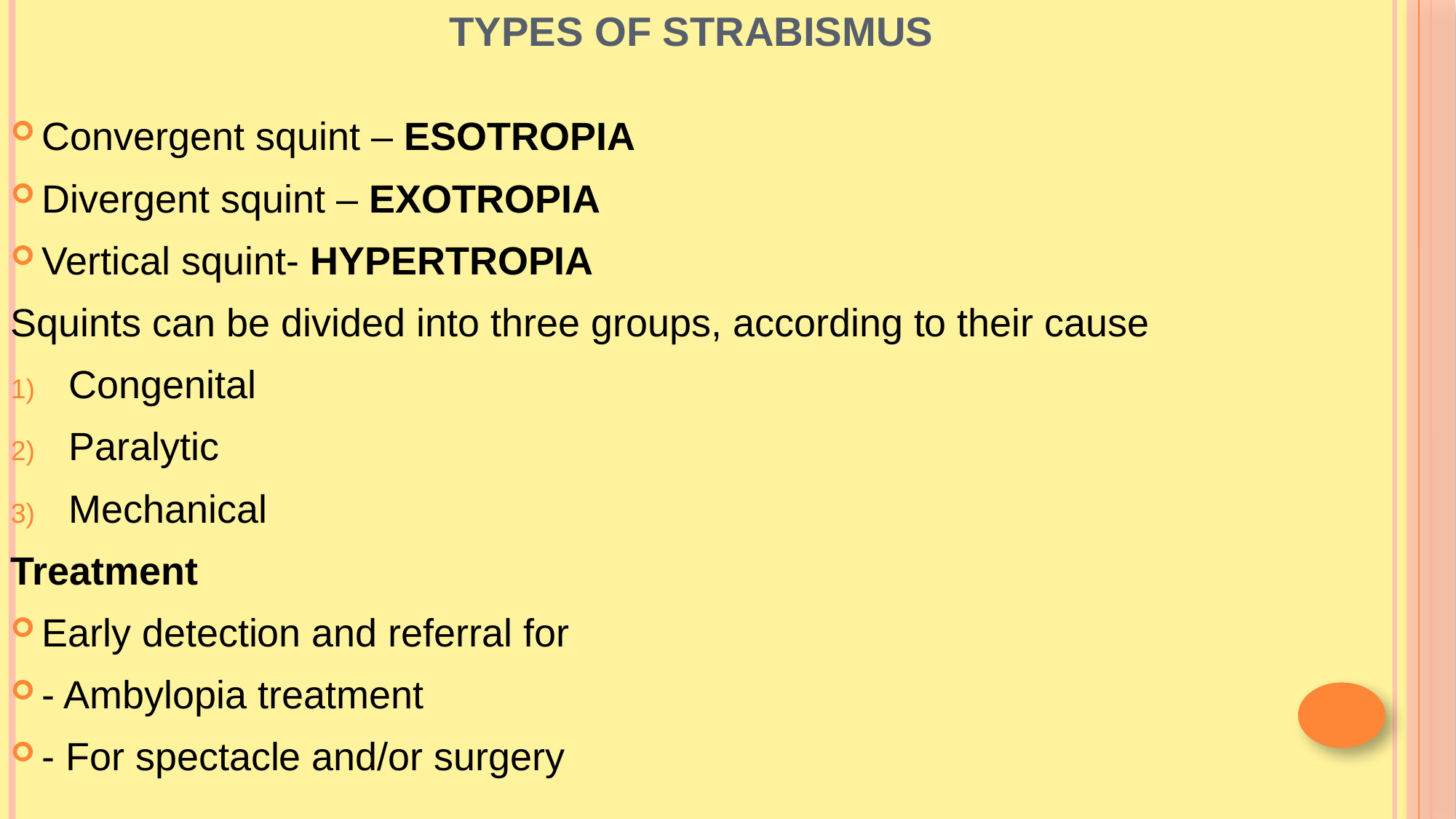

# Types of strabismus

Convergent squint – ESOTROPIA
Divergent squint – EXOTROPIA
Vertical squint- HYPERTROPIA
Squints can be divided into three groups, according to their cause
Congenital
Paralytic
Mechanical
Treatment
Early detection and referral for
- Ambylopia treatment
- For spectacle and/or surgery